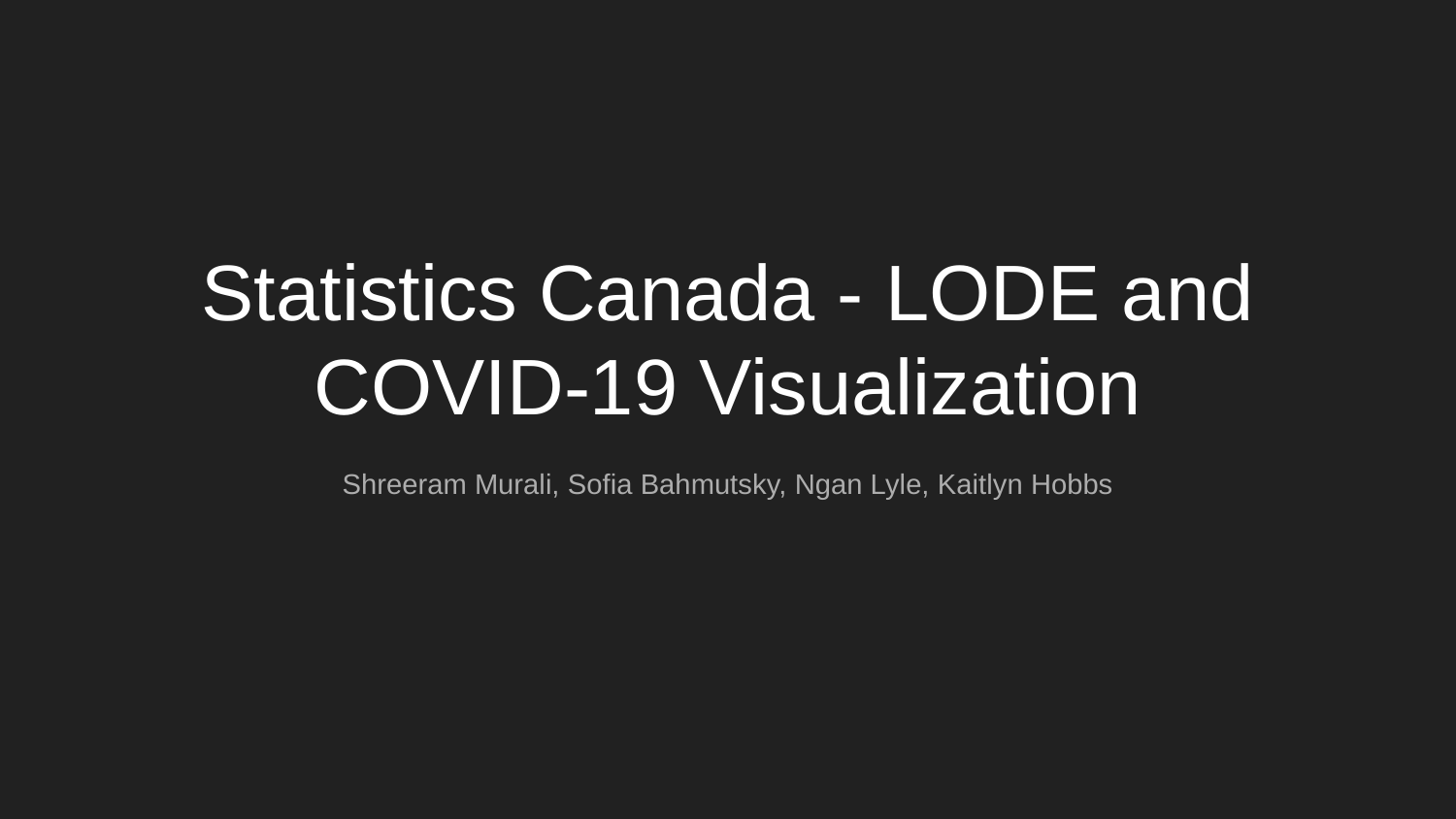

# Statistics Canada - LODE and COVID-19 Visualization
Shreeram Murali, Sofia Bahmutsky, Ngan Lyle, Kaitlyn Hobbs